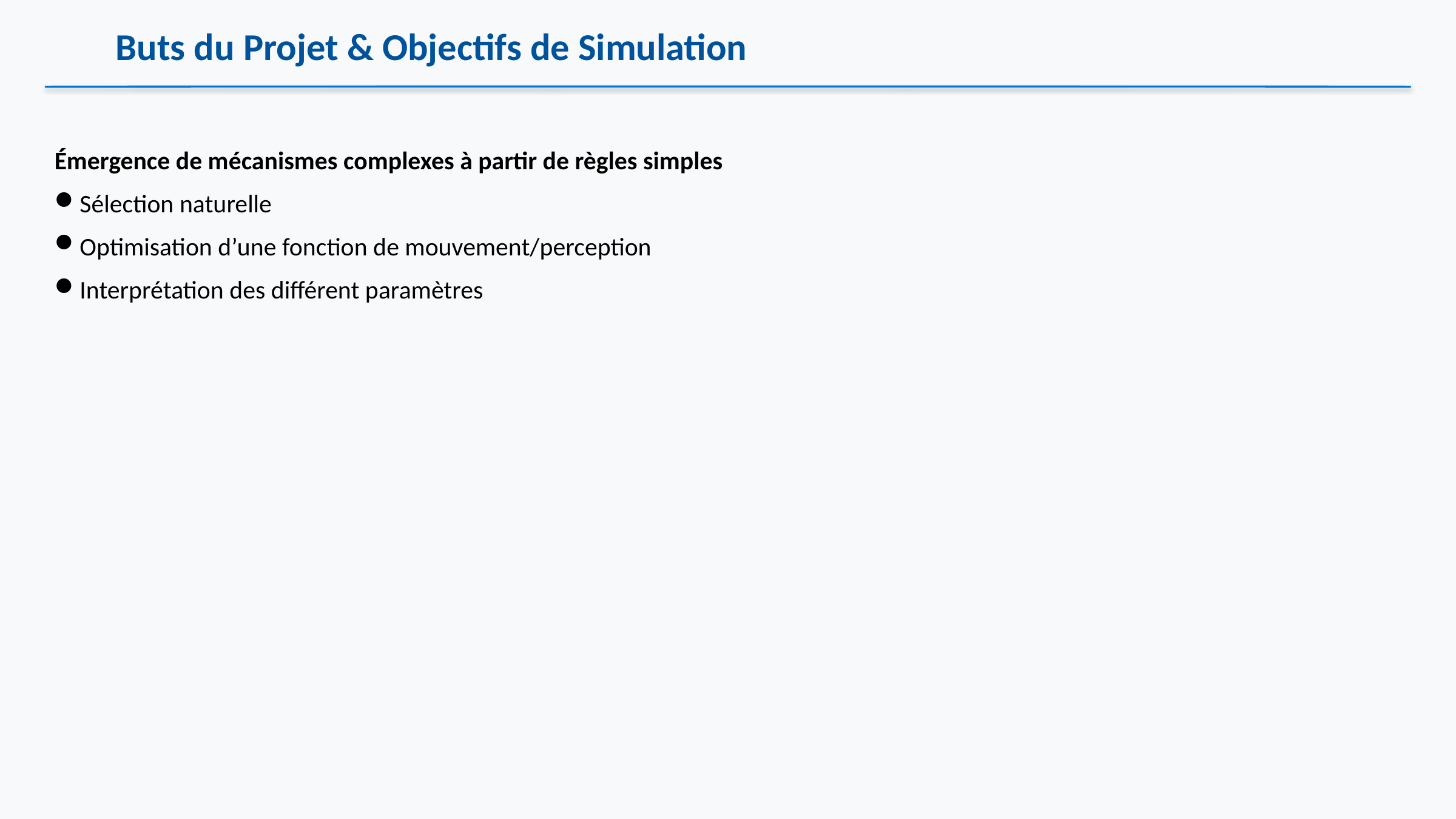

Buts du Projet & Objectifs de Simulation

Émergence de mécanismes complexes à partir de règles simples
Sélection naturelle
Optimisation d’une fonction de mouvement/perception
Interprétation des différent paramètres